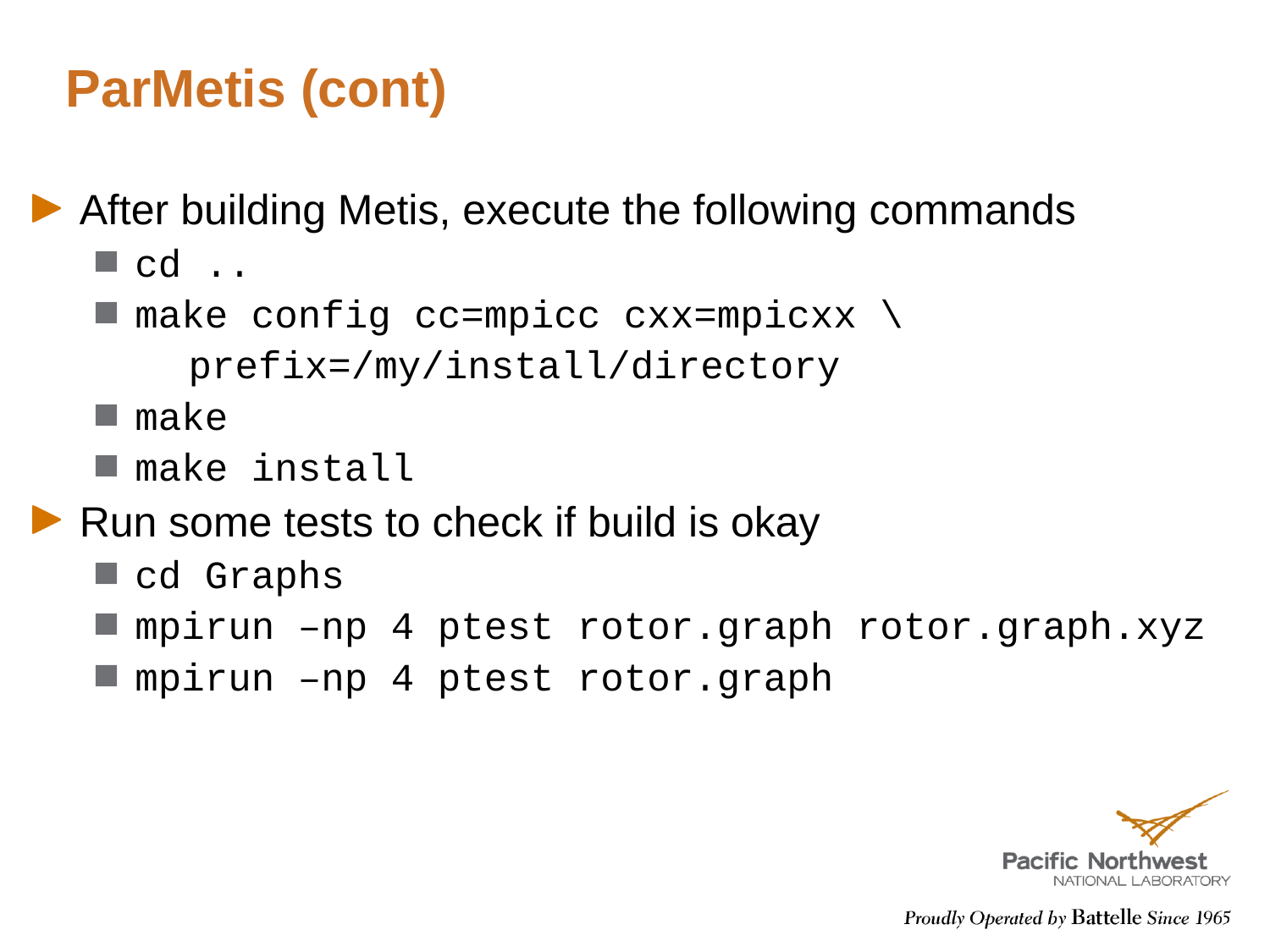

# ParMetis (cont)
After building Metis, execute the following commands
cd ..
make config cc=mpicc cxx=mpicxx \
    prefix=/my/install/directory
make
make install
Run some tests to check if build is okay
cd Graphs
mpirun –np 4 ptest rotor.graph rotor.graph.xyz
mpirun –np 4 ptest rotor.graph